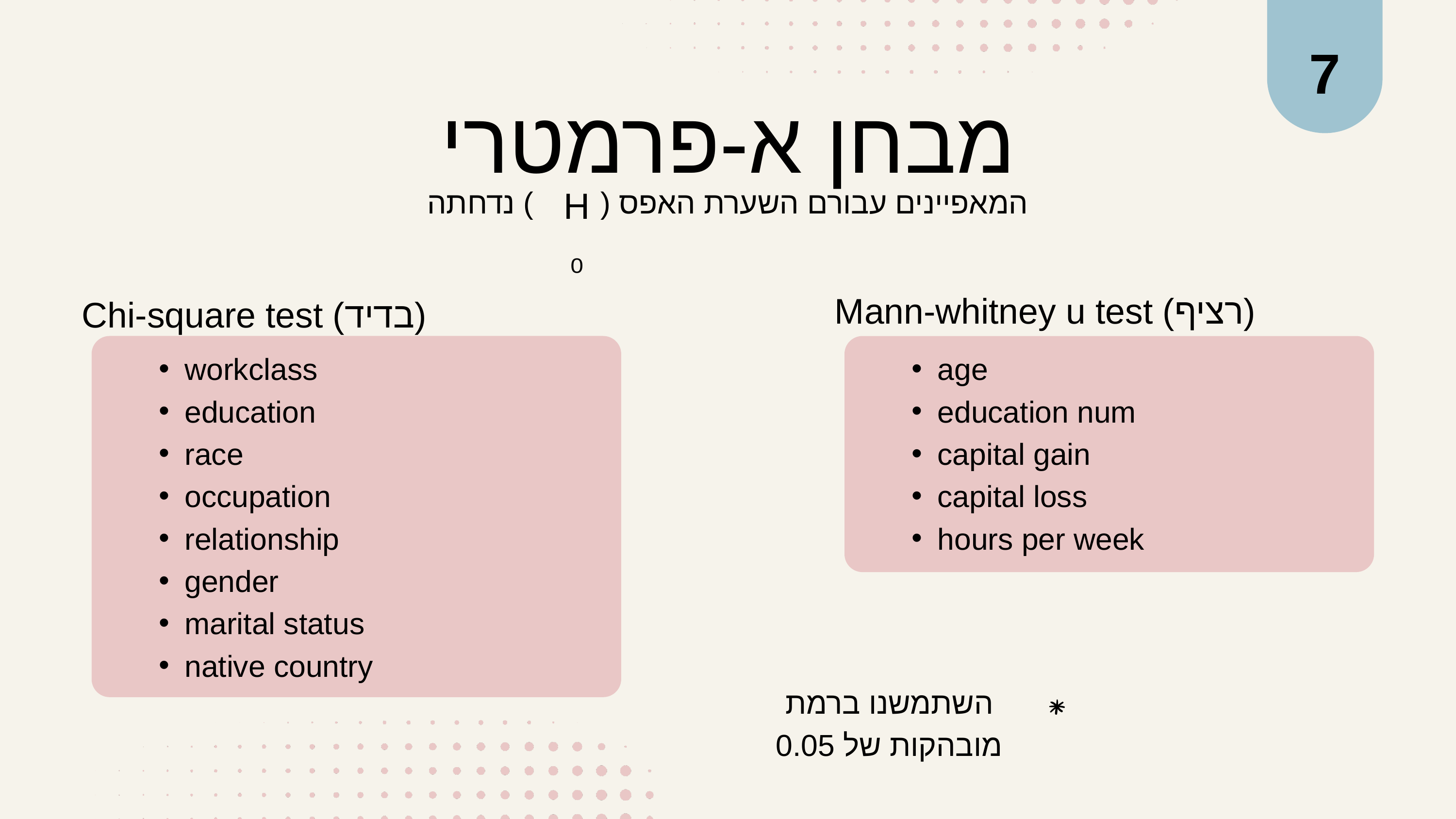

7

מבחן א-פרמטרי
H₀
המאפיינים עבורם השערת האפס (        ) נדחתה
Mann-whitney u test (רציף)
Chi-square test (בדיד)

workclass
education
race
occupation
relationship
gender
marital status
native country

age
education num
capital gain
capital loss
hours per week
השתמשנו ברמת מובהקות של 0.05